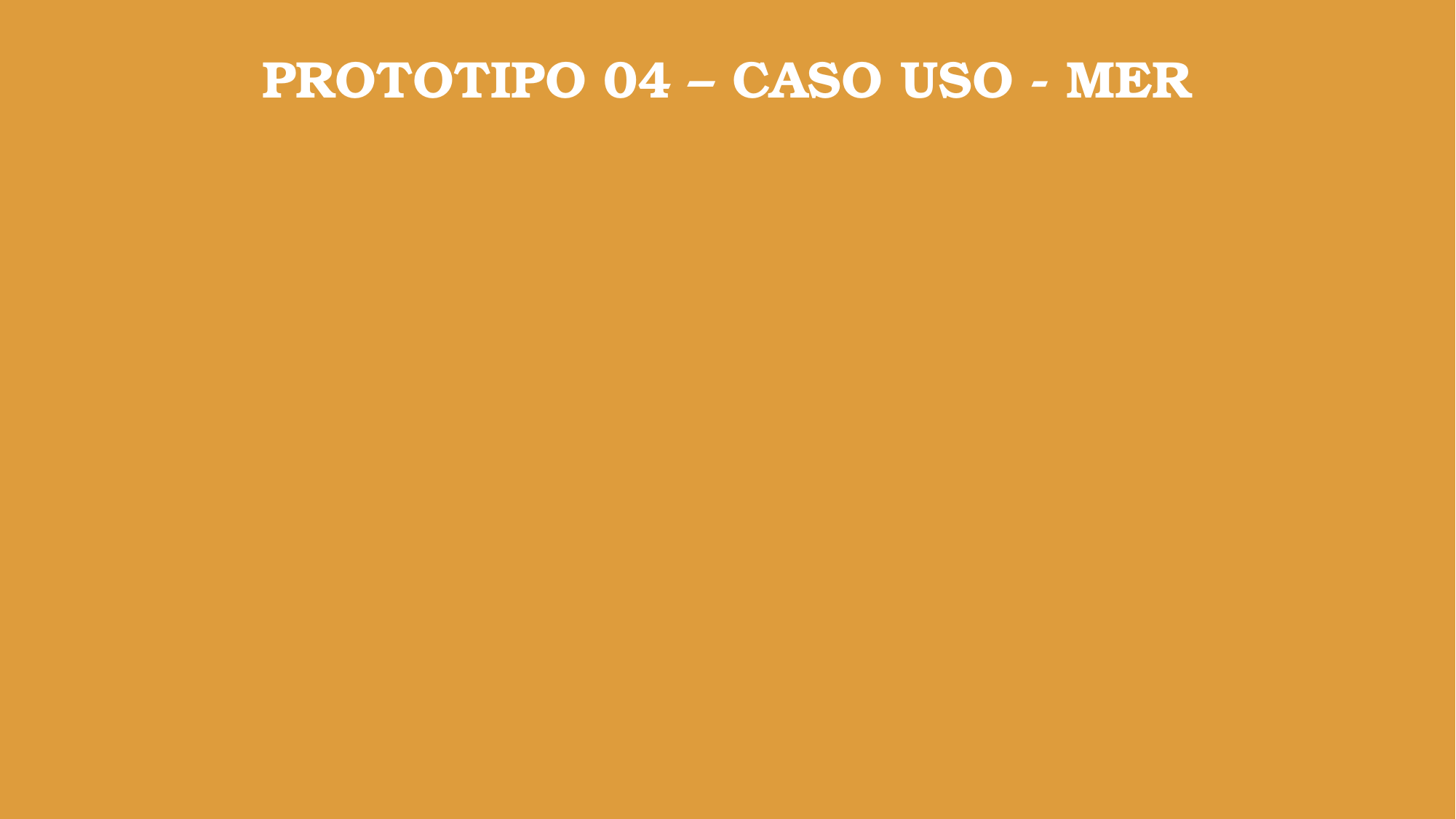

PROTOTIPO 04 – CASO USO - MER